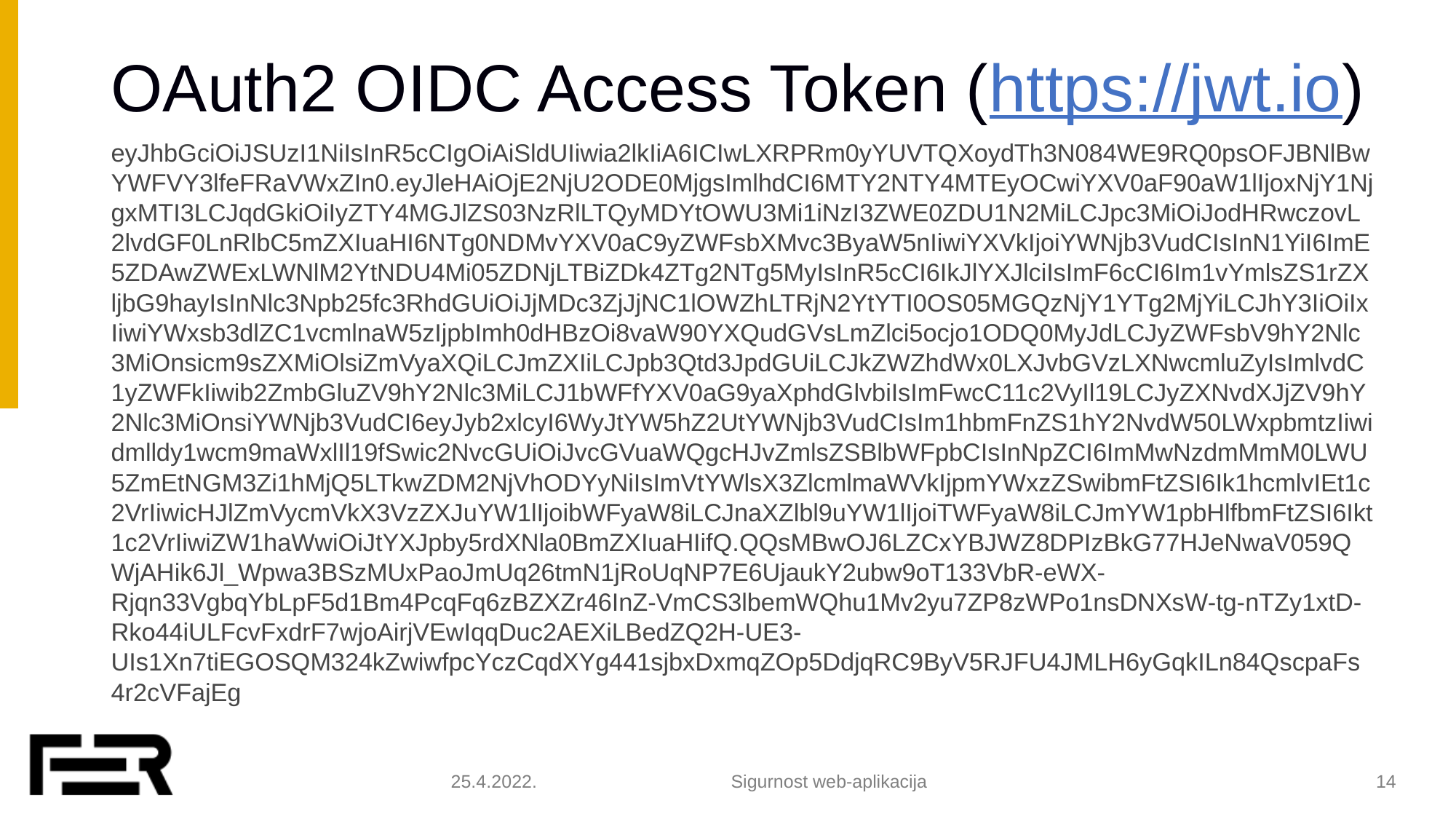

# OAuth2 OIDC Access Token (https://jwt.io)
eyJhbGciOiJSUzI1NiIsInR5cCIgOiAiSldUIiwia2lkIiA6ICIwLXRPRm0yYUVTQXoydTh3N084WE9RQ0psOFJBNlBwYWFVY3lfeFRaVWxZIn0.eyJleHAiOjE2NjU2ODE0MjgsImlhdCI6MTY2NTY4MTEyOCwiYXV0aF90aW1lIjoxNjY1NjgxMTI3LCJqdGkiOiIyZTY4MGJlZS03NzRlLTQyMDYtOWU3Mi1iNzI3ZWE0ZDU1N2MiLCJpc3MiOiJodHRwczovL2lvdGF0LnRlbC5mZXIuaHI6NTg0NDMvYXV0aC9yZWFsbXMvc3ByaW5nIiwiYXVkIjoiYWNjb3VudCIsInN1YiI6ImE5ZDAwZWExLWNlM2YtNDU4Mi05ZDNjLTBiZDk4ZTg2NTg5MyIsInR5cCI6IkJlYXJlciIsImF6cCI6Im1vYmlsZS1rZXljbG9hayIsInNlc3Npb25fc3RhdGUiOiJjMDc3ZjJjNC1lOWZhLTRjN2YtYTI0OS05MGQzNjY1YTg2MjYiLCJhY3IiOiIxIiwiYWxsb3dlZC1vcmlnaW5zIjpbImh0dHBzOi8vaW90YXQudGVsLmZlci5ocjo1ODQ0MyJdLCJyZWFsbV9hY2Nlc3MiOnsicm9sZXMiOlsiZmVyaXQiLCJmZXIiLCJpb3Qtd3JpdGUiLCJkZWZhdWx0LXJvbGVzLXNwcmluZyIsImlvdC1yZWFkIiwib2ZmbGluZV9hY2Nlc3MiLCJ1bWFfYXV0aG9yaXphdGlvbiIsImFwcC11c2VyIl19LCJyZXNvdXJjZV9hY2Nlc3MiOnsiYWNjb3VudCI6eyJyb2xlcyI6WyJtYW5hZ2UtYWNjb3VudCIsIm1hbmFnZS1hY2NvdW50LWxpbmtzIiwidmlldy1wcm9maWxlIl19fSwic2NvcGUiOiJvcGVuaWQgcHJvZmlsZSBlbWFpbCIsInNpZCI6ImMwNzdmMmM0LWU5ZmEtNGM3Zi1hMjQ5LTkwZDM2NjVhODYyNiIsImVtYWlsX3ZlcmlmaWVkIjpmYWxzZSwibmFtZSI6Ik1hcmlvIEt1c2VrIiwicHJlZmVycmVkX3VzZXJuYW1lIjoibWFyaW8iLCJnaXZlbl9uYW1lIjoiTWFyaW8iLCJmYW1pbHlfbmFtZSI6Ikt1c2VrIiwiZW1haWwiOiJtYXJpby5rdXNla0BmZXIuaHIifQ.QQsMBwOJ6LZCxYBJWZ8DPIzBkG77HJeNwaV059QWjAHik6Jl_Wpwa3BSzMUxPaoJmUq26tmN1jRoUqNP7E6UjaukY2ubw9oT133VbR-eWX-Rjqn33VgbqYbLpF5d1Bm4PcqFq6zBZXZr46InZ-VmCS3lbemWQhu1Mv2yu7ZP8zWPo1nsDNXsW-tg-nTZy1xtD-Rko44iULFcvFxdrF7wjoAirjVEwIqqDuc2AEXiLBedZQ2H-UE3-UIs1Xn7tiEGOSQM324kZwiwfpcYczCqdXYg441sjbxDxmqZOp5DdjqRC9ByV5RJFU4JMLH6yGqkILn84QscpaFs4r2cVFajEg
25.4.2022.
Sigurnost web-aplikacija
14